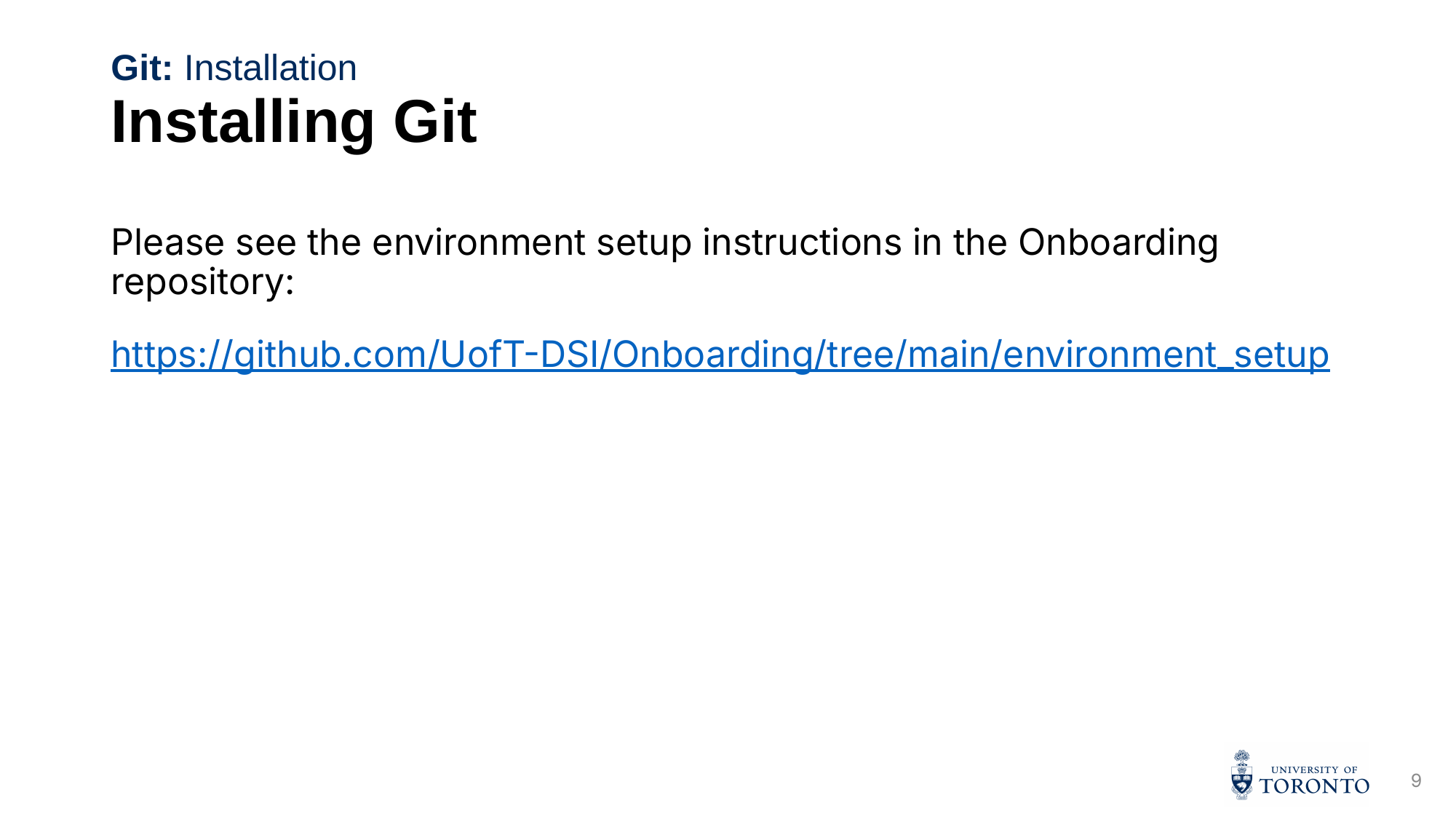

# Installing Git
Git: Installation
Please see the environment setup instructions in the Onboarding repository:
https://github.com/UofT-DSI/Onboarding/tree/main/environment_setup

9